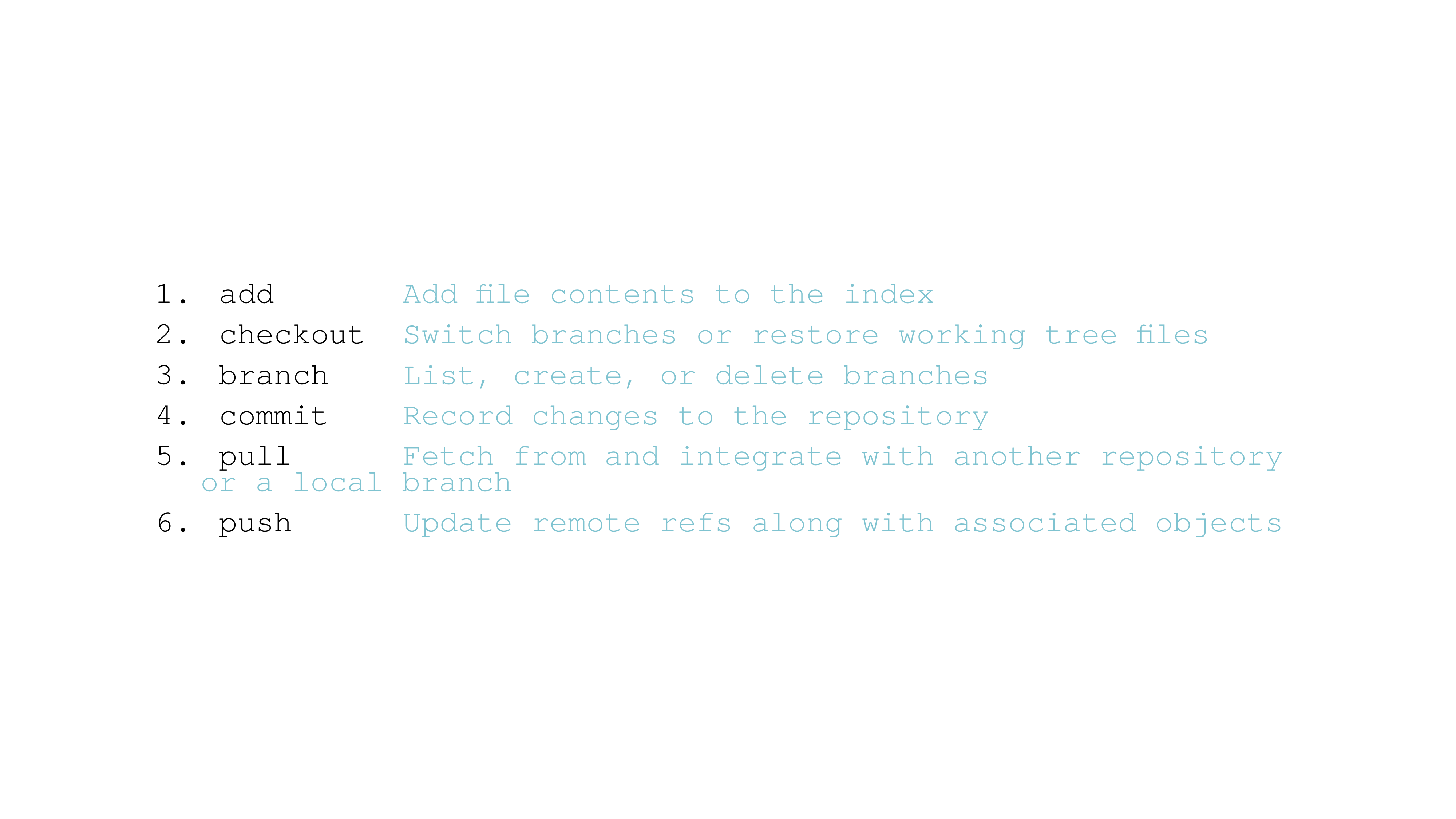

add       Add file contents to the index
 checkout  Switch branches or restore working tree files
 branch    List, create, or delete branches
 commit    Record changes to the repository
 pull      Fetch from and integrate with another repository or a local branch
 push      Update remote refs along with associated objects